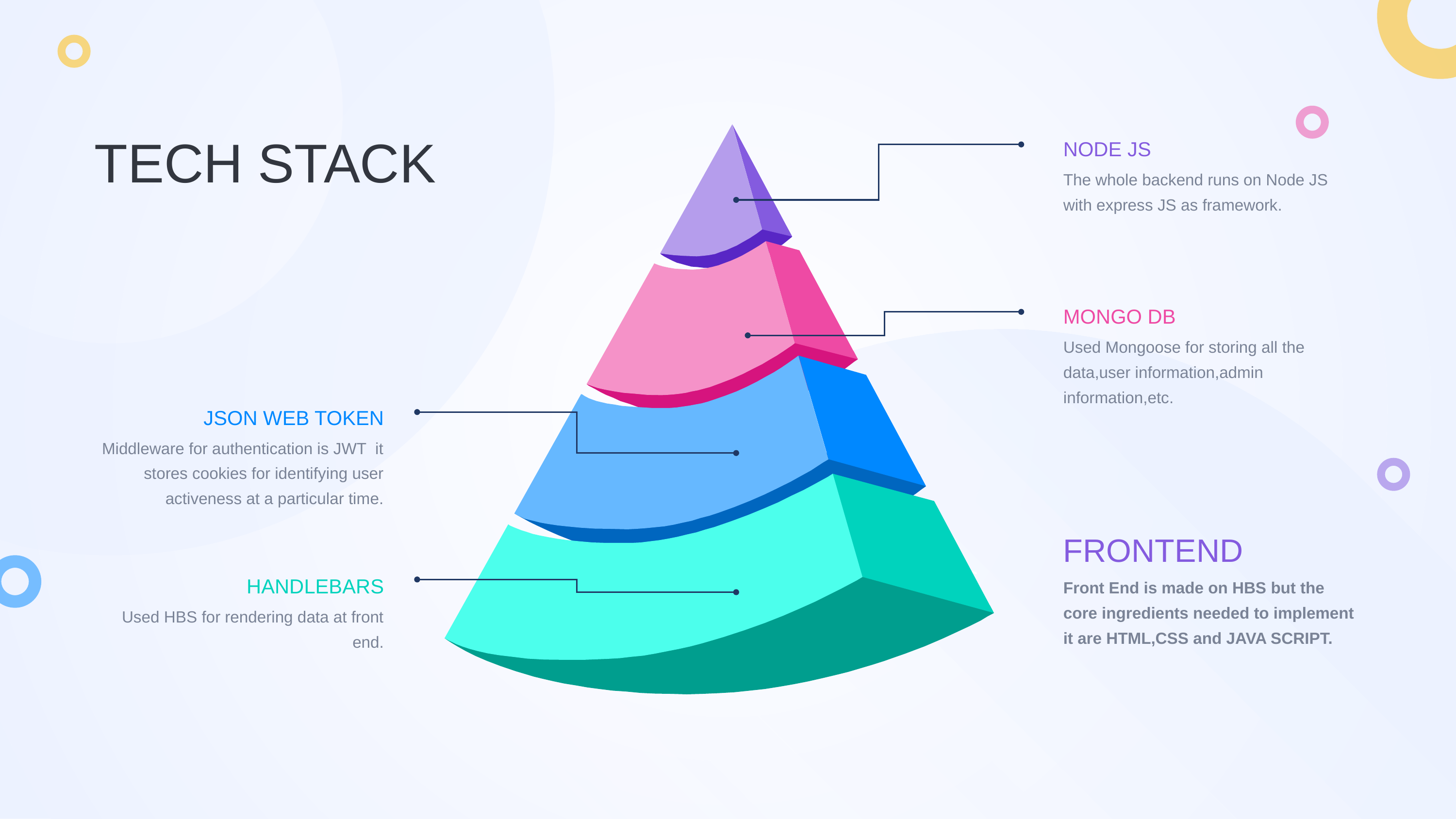

TECH STACK

NODE JS
The whole backend runs on Node JS with express JS as framework.
MONGO DB
Used Mongoose for storing all the data,user information,admin information,etc.
c
JSON WEB TOKEN
Middleware for authentication is JWT  it stores cookies for identifying user activeness at a particular time.

FRONTEND

HANDLEBARS
Front End is made on HBS but the core ingredients needed to implement it are HTML,CSS and JAVA SCRIPT.
Used HBS for rendering data at front end.